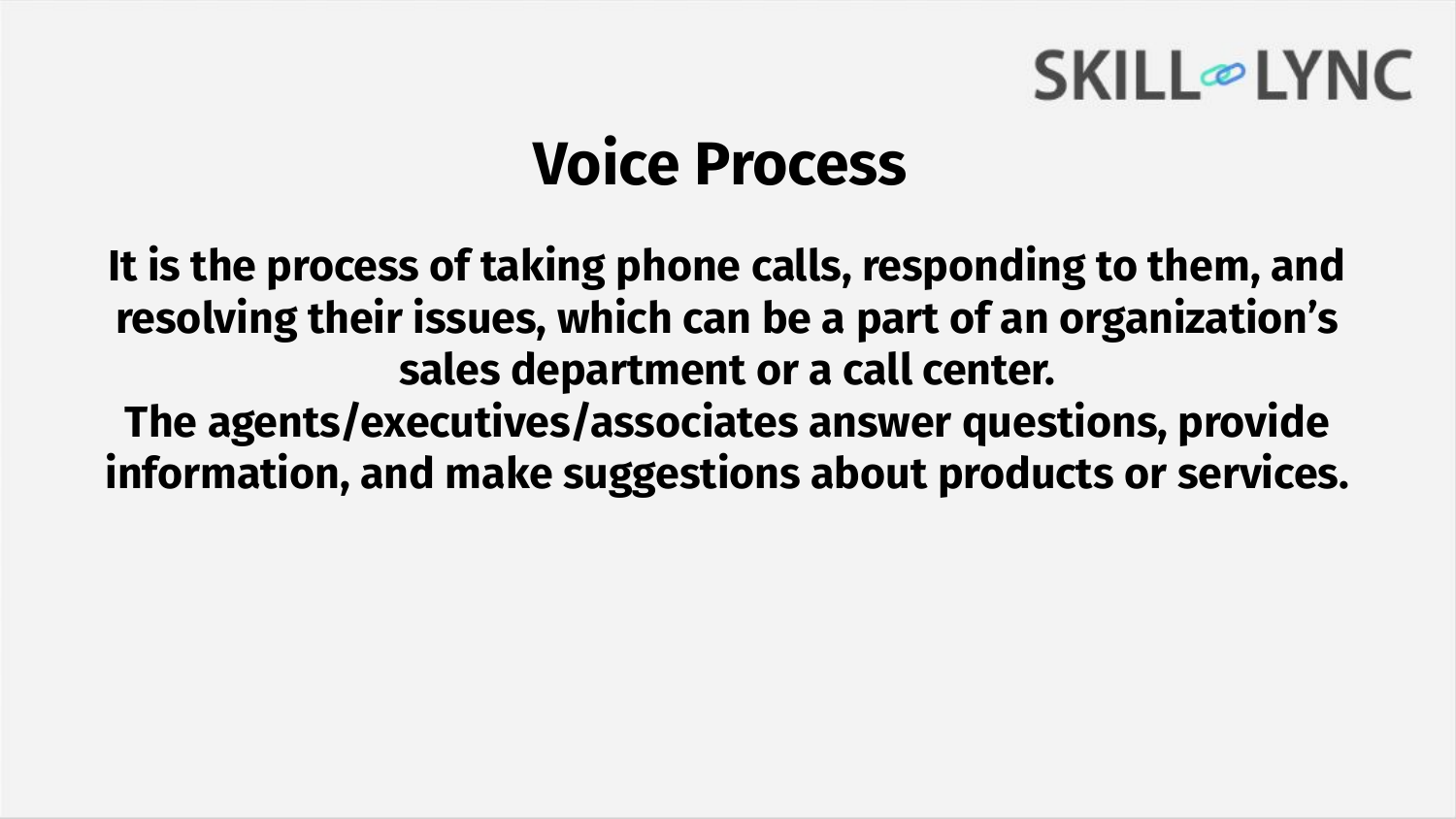

# Voice Process
It is the process of taking phone calls, responding to them, and resolving their issues, which can be a part of an organization’s sales department or a call center.
The agents/executives/associates answer questions, provide information, and make suggestions about products or services.